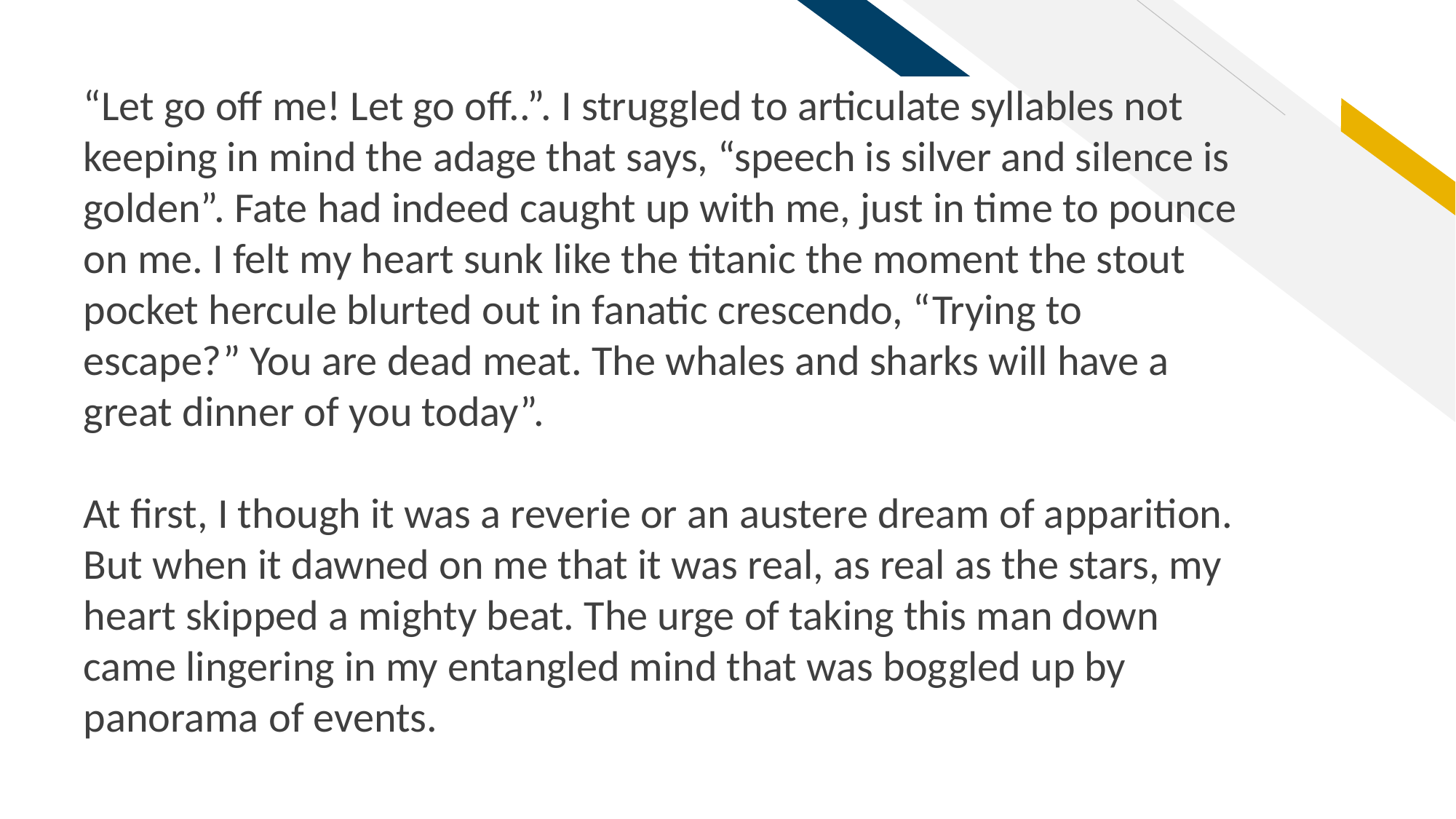

“Let go off me! Let go off..”. I struggled to articulate syllables not keeping in mind the adage that says, “speech is silver and silence is golden”. Fate had indeed caught up with me, just in time to pounce on me. I felt my heart sunk like the titanic the moment the stout pocket hercule blurted out in fanatic crescendo, “Trying to escape?” You are dead meat. The whales and sharks will have a great dinner of you today”.

At first, I though it was a reverie or an austere dream of apparition. But when it dawned on me that it was real, as real as the stars, my heart skipped a mighty beat. The urge of taking this man down came lingering in my entangled mind that was boggled up by panorama of events.